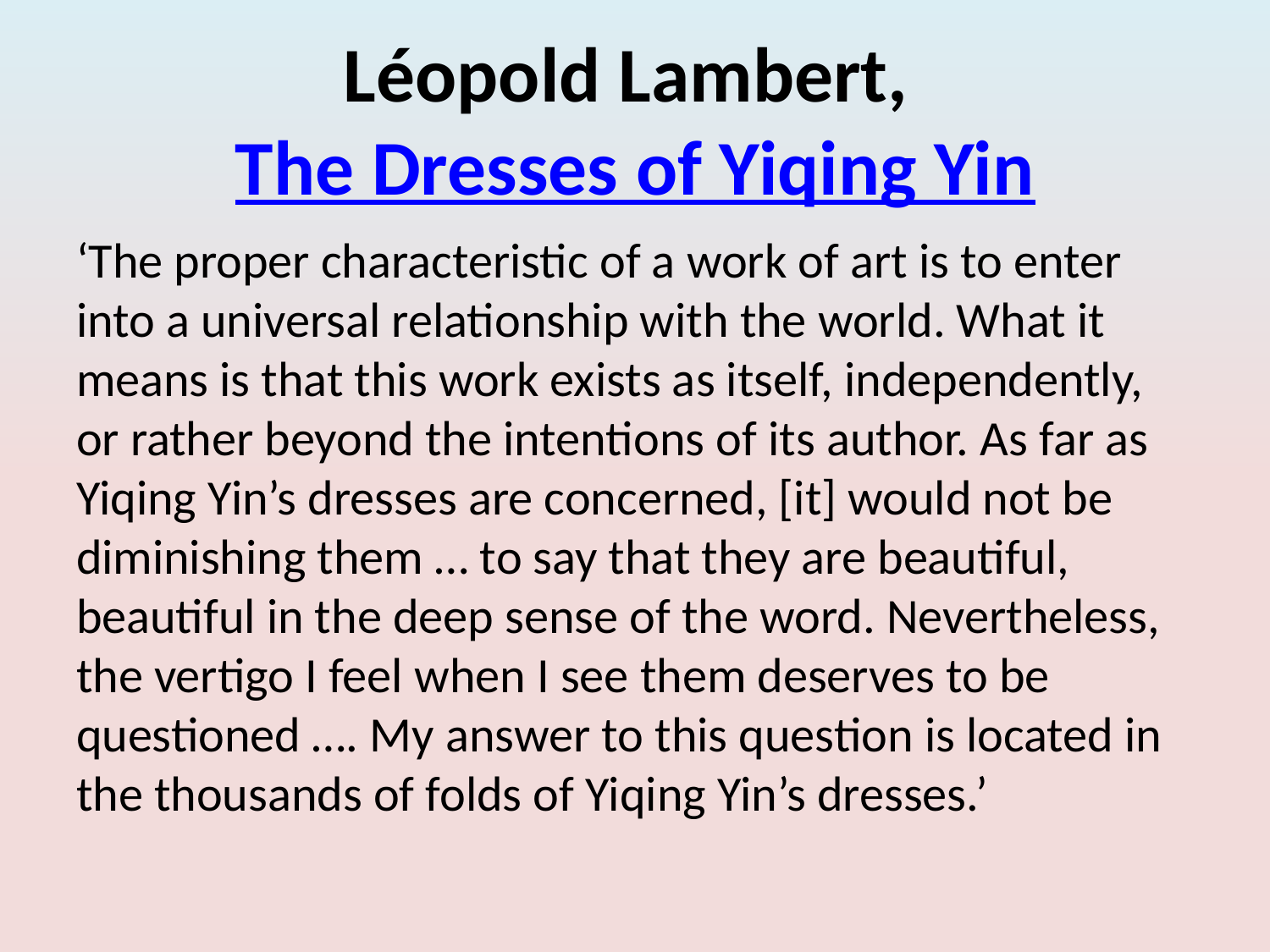

# Léopold Lambert, The Dresses of Yiqing Yin
‘The proper characteristic of a work of art is to enter into a universal relationship with the world. What it means is that this work exists as itself, independently, or rather beyond the intentions of its author. As far as Yiqing Yin’s dresses are concerned, [it] would not be diminishing them … to say that they are beautiful, beautiful in the deep sense of the word. Nevertheless, the vertigo I feel when I see them deserves to be questioned …. My answer to this question is located in the thousands of folds of Yiqing Yin’s dresses.’